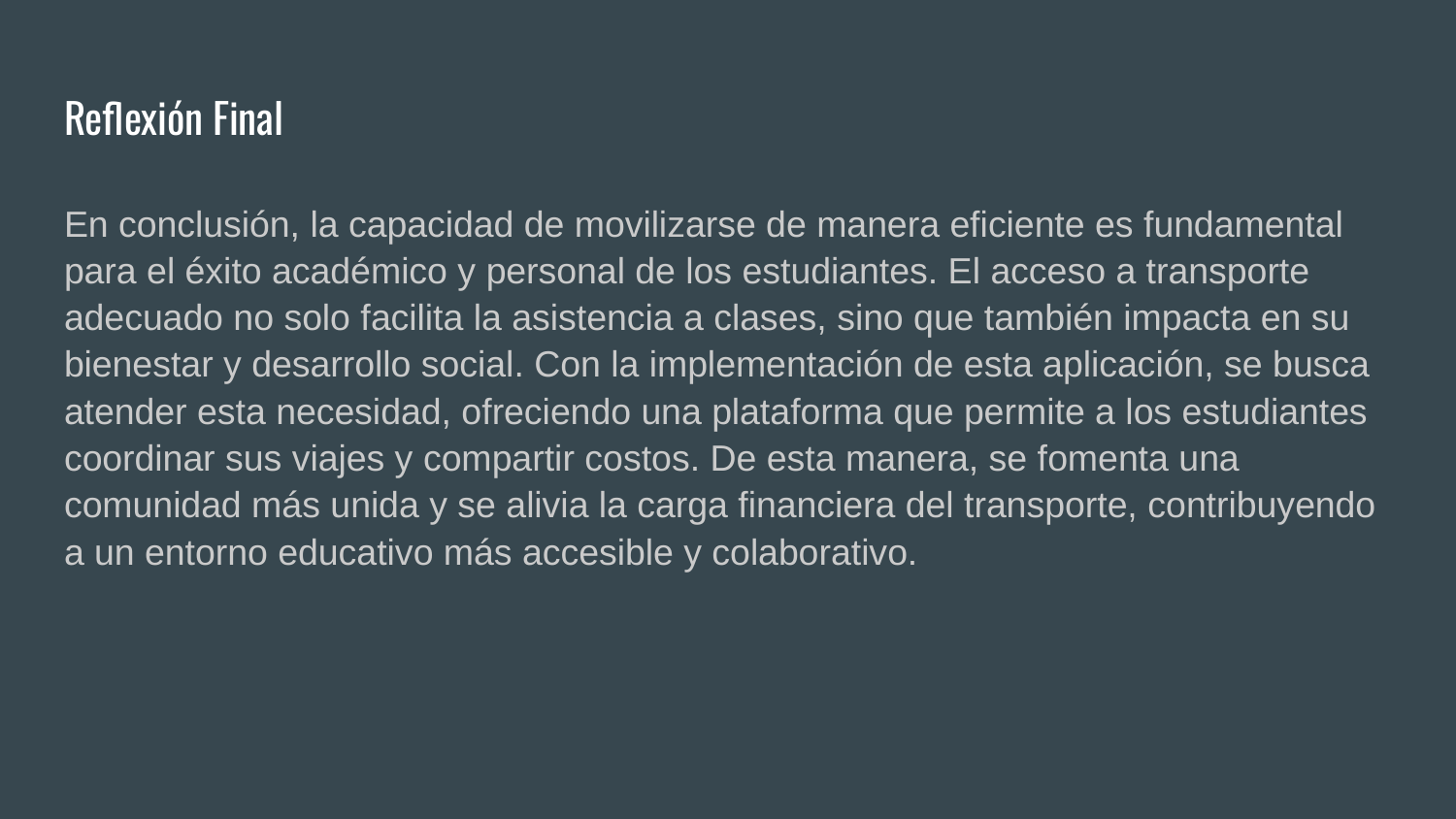

# Reflexión Final
En conclusión, la capacidad de movilizarse de manera eficiente es fundamental para el éxito académico y personal de los estudiantes. El acceso a transporte adecuado no solo facilita la asistencia a clases, sino que también impacta en su bienestar y desarrollo social. Con la implementación de esta aplicación, se busca atender esta necesidad, ofreciendo una plataforma que permite a los estudiantes coordinar sus viajes y compartir costos. De esta manera, se fomenta una comunidad más unida y se alivia la carga financiera del transporte, contribuyendo a un entorno educativo más accesible y colaborativo.